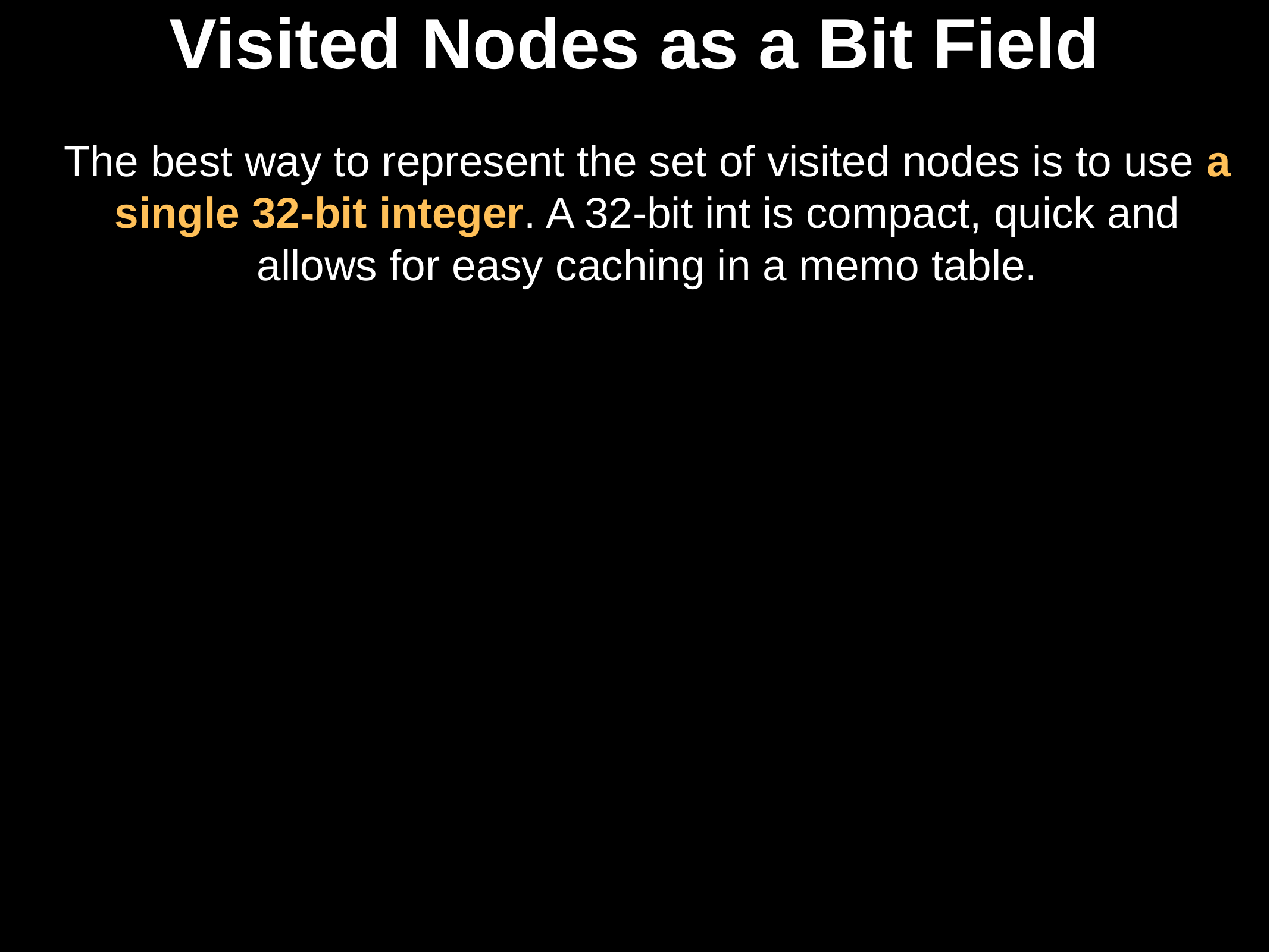

# Visited Nodes as a Bit Field
The best way to represent the set of visited nodes is to use a single 32-bit integer. A 32-bit int is compact, quick and allows for easy caching in a memo table.